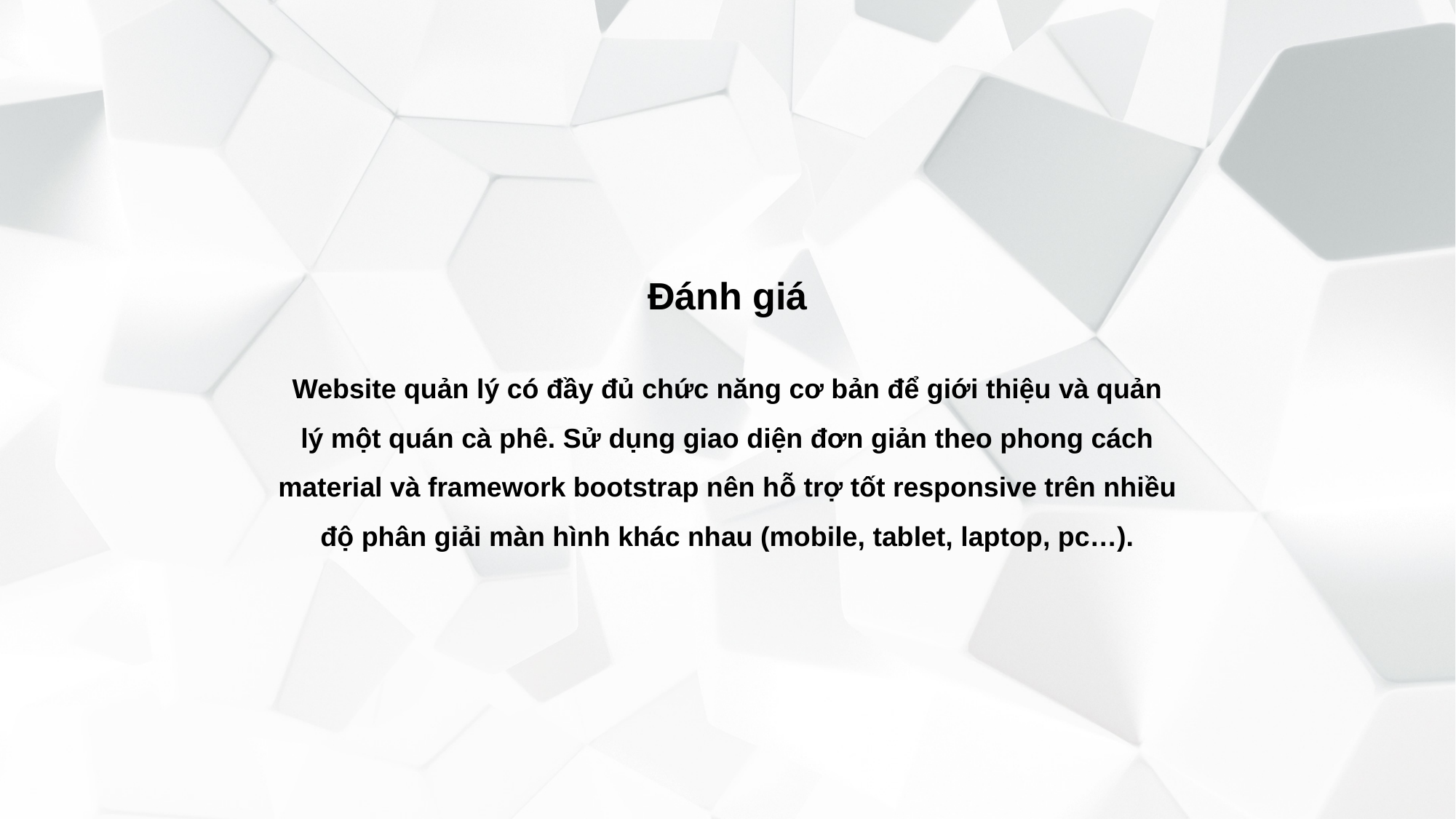

Đánh giá
Website quản lý có đầy đủ chức năng cơ bản để giới thiệu và quản lý một quán cà phê. Sử dụng giao diện đơn giản theo phong cách material và framework bootstrap nên hỗ trợ tốt responsive trên nhiều độ phân giải màn hình khác nhau (mobile, tablet, laptop, pc…).